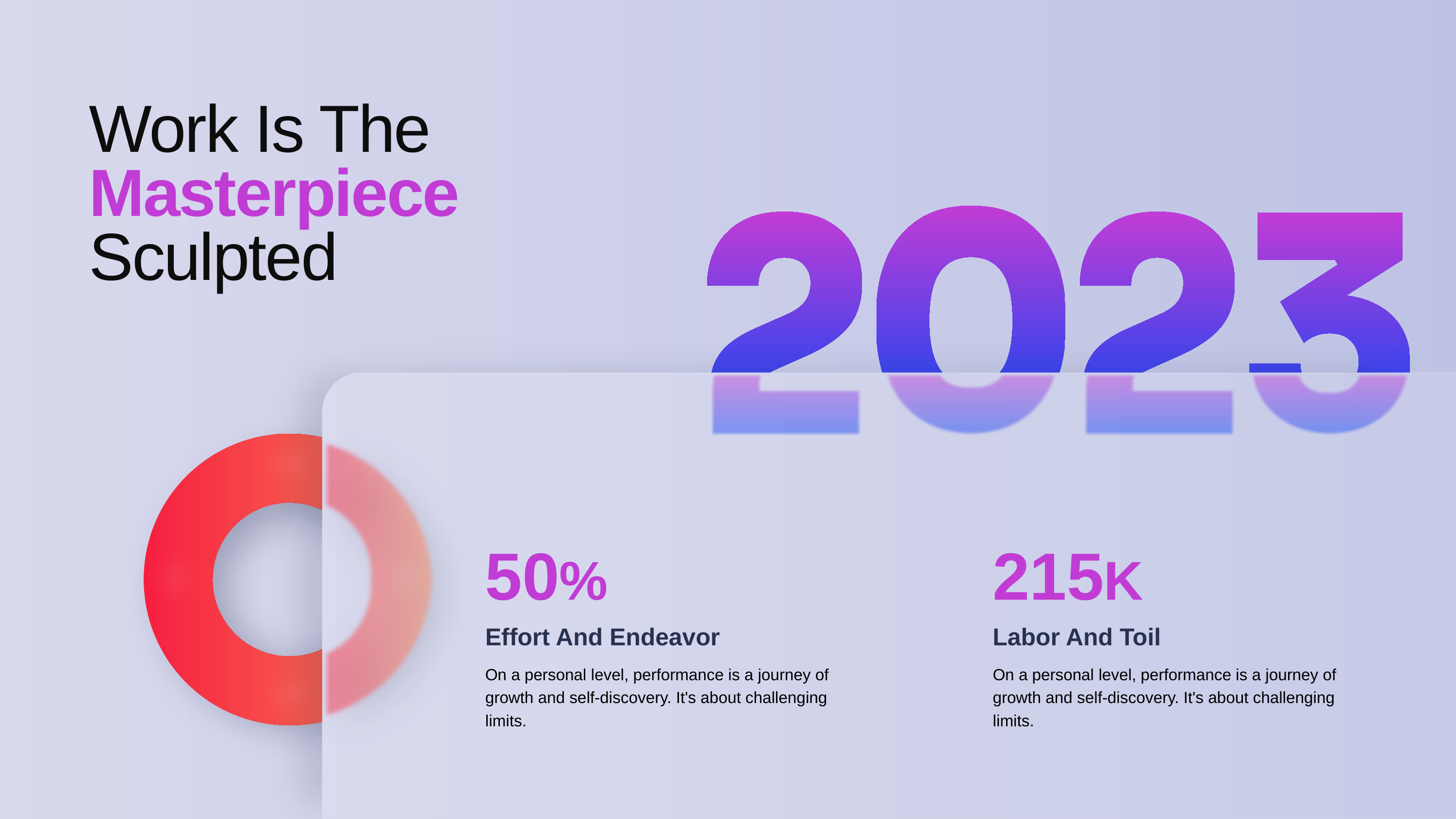

Work Is The Masterpiece Sculpted

50%
215K
Effort And Endeavor
Labor And Toil
On a personal level, performance is a journey of growth and self-discovery. It's about challenging limits.
On a personal level, performance is a journey of growth and self-discovery. It's about challenging limits.